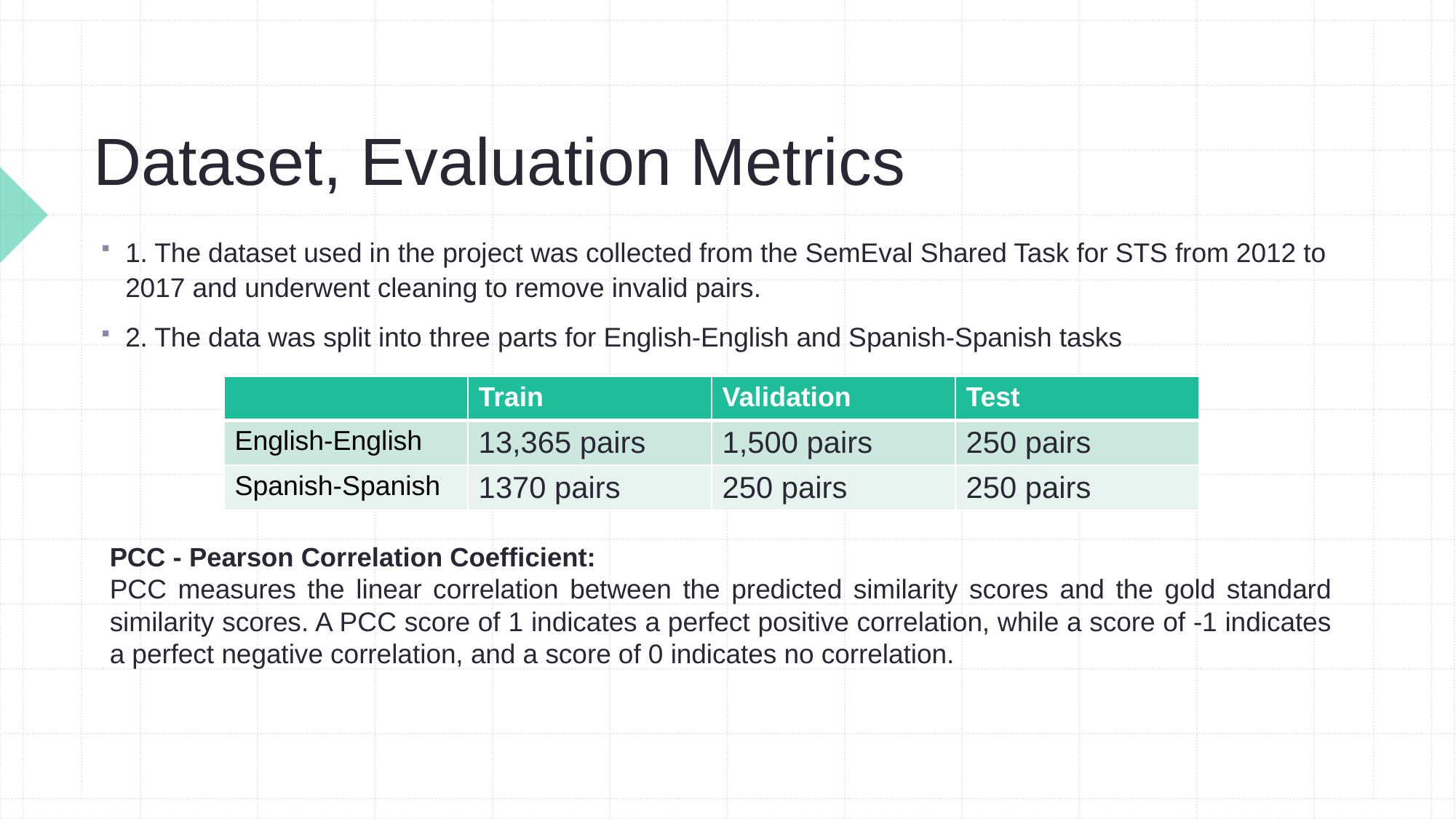

# Dataset, Evaluation Metrics

1. The dataset used in the project was collected from the SemEval Shared Task for STS from 2012 to 2017 and underwent cleaning to remove invalid pairs.
2. The data was split into three parts for English-English and Spanish-Spanish tasks
|  | Train | Validation | Test |
| --- | --- | --- | --- |
| English-English | 13,365 pairs | 1,500 pairs | 250 pairs |
| Spanish-Spanish | 1370 pairs | 250 pairs | 250 pairs |
PCC - Pearson Correlation Coefficient:
PCC measures the linear correlation between the predicted similarity scores and the gold standard similarity scores. A PCC score of 1 indicates a perfect positive correlation, while a score of -1 indicates a perfect negative correlation, and a score of 0 indicates no correlation.